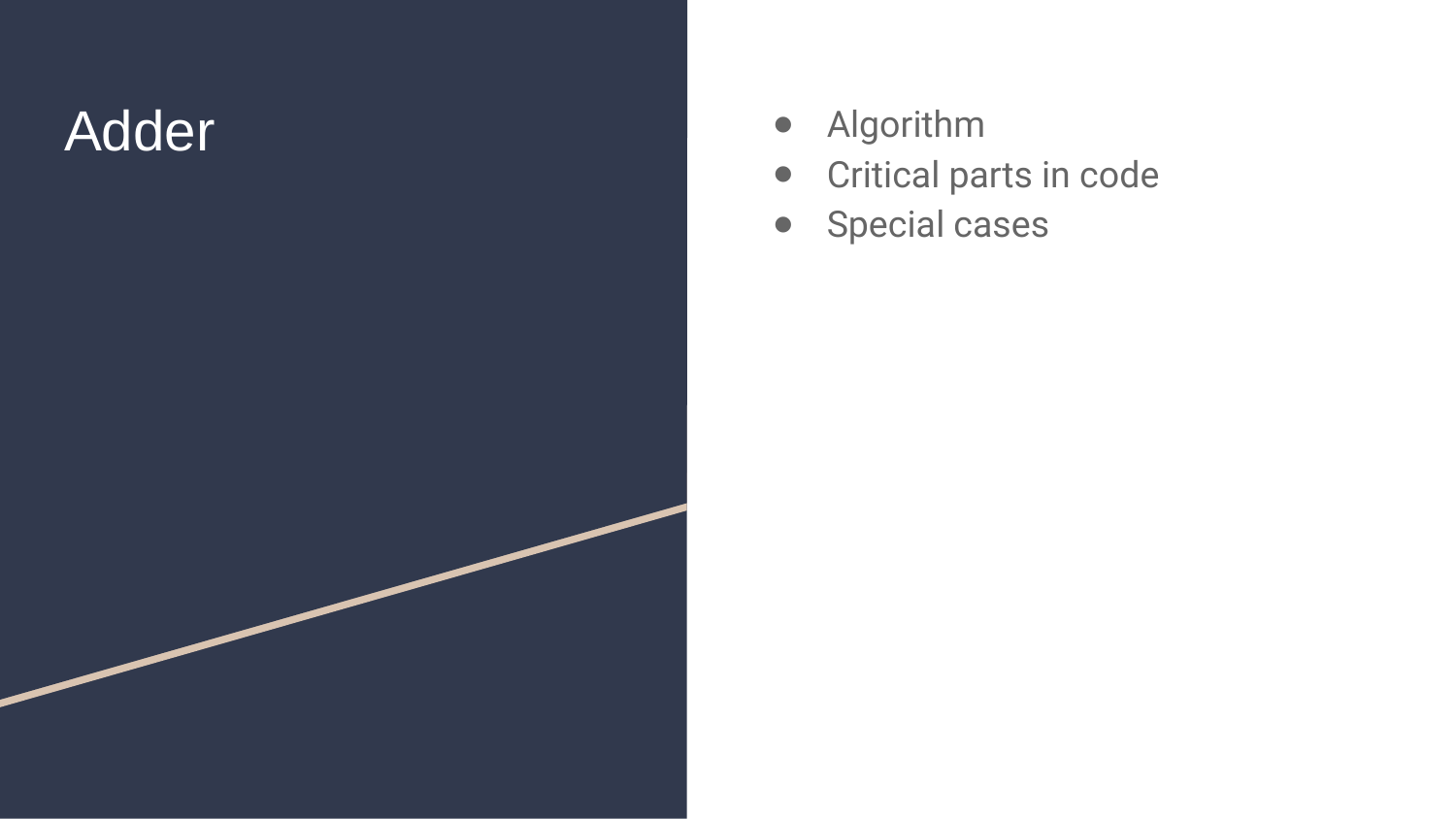

# Adder
Algorithm
Critical parts in code
Special cases